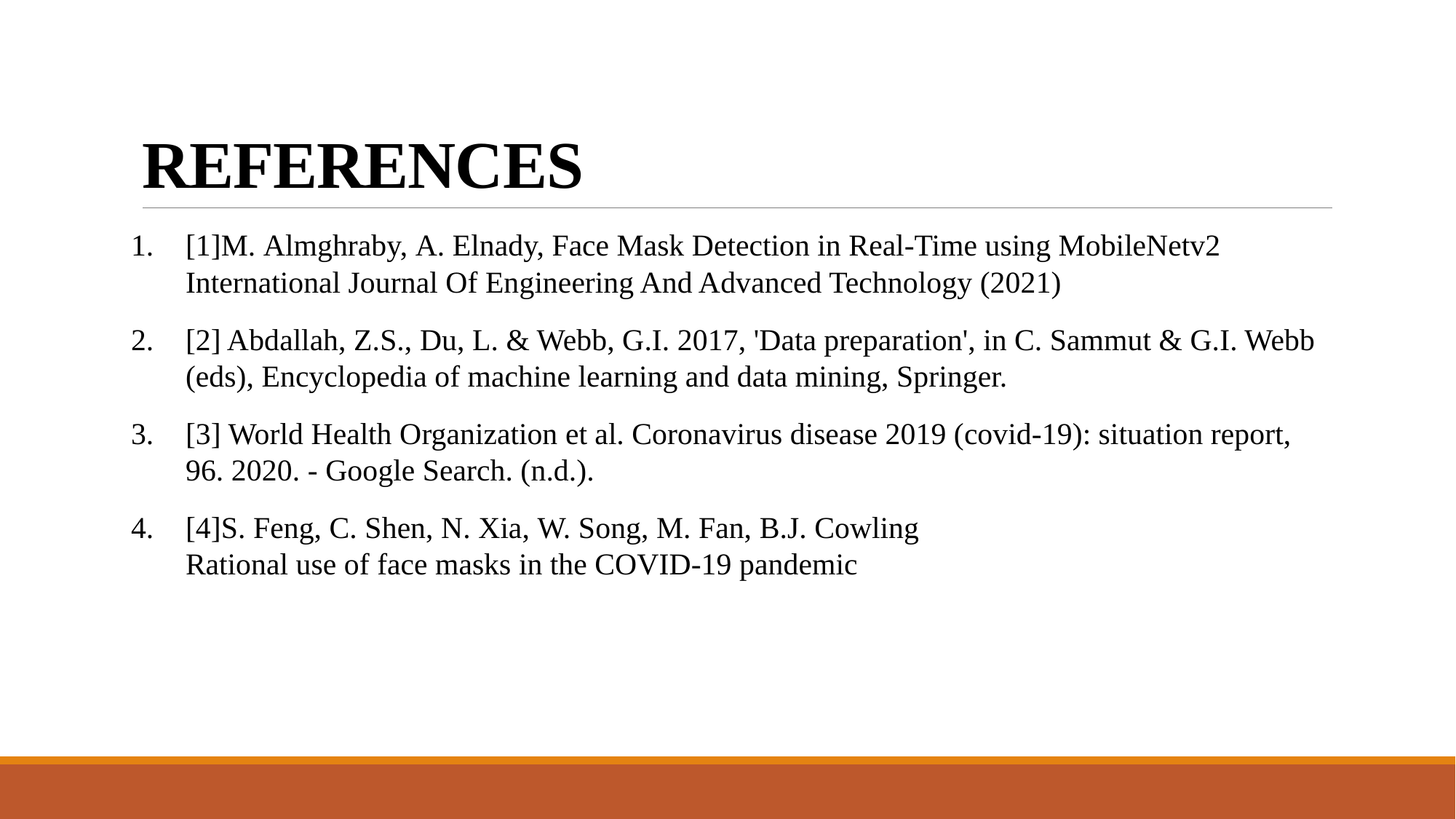

# REFERENCES
[1]M. Almghraby, A. Elnady, Face Mask Detection in Real-Time using MobileNetv2
International Journal Of Engineering And Advanced Technology (2021)
[2] Abdallah, Z.S., Du, L. & Webb, G.I. 2017, 'Data preparation', in C. Sammut & G.I. Webb (eds), Encyclopedia of machine learning and data mining, Springer.
[3] World Health Organization et al. Coronavirus disease 2019 (covid-19): situation report, 96. 2020. - Google Search. (n.d.).
[4]S. Feng, C. Shen, N. Xia, W. Song, M. Fan, B.J. Cowling
Rational use of face masks in the COVID-19 pandemic